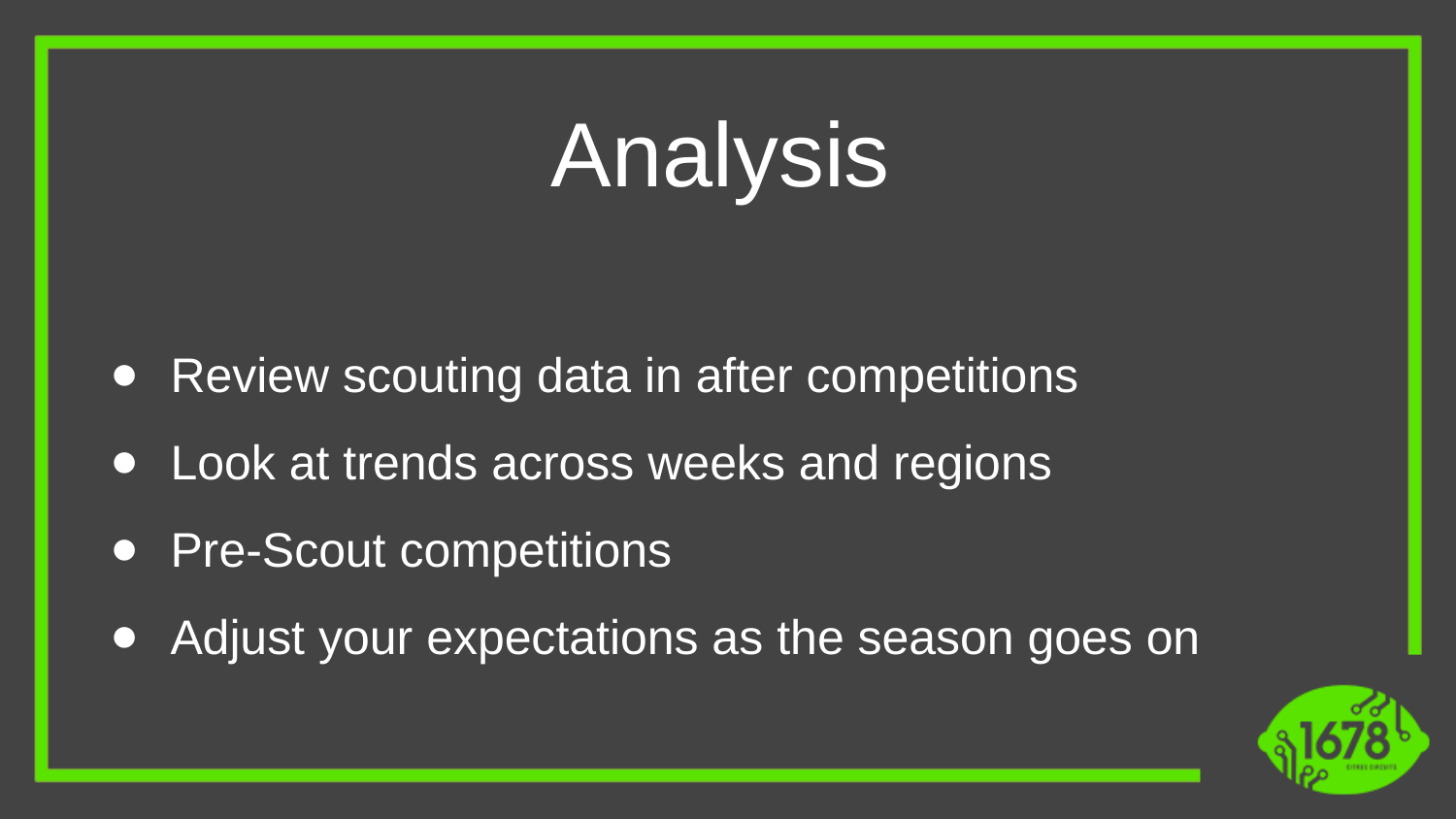

Analysis
Review scouting data in after competitions
Look at trends across weeks and regions
Pre-Scout competitions
Adjust your expectations as the season goes on